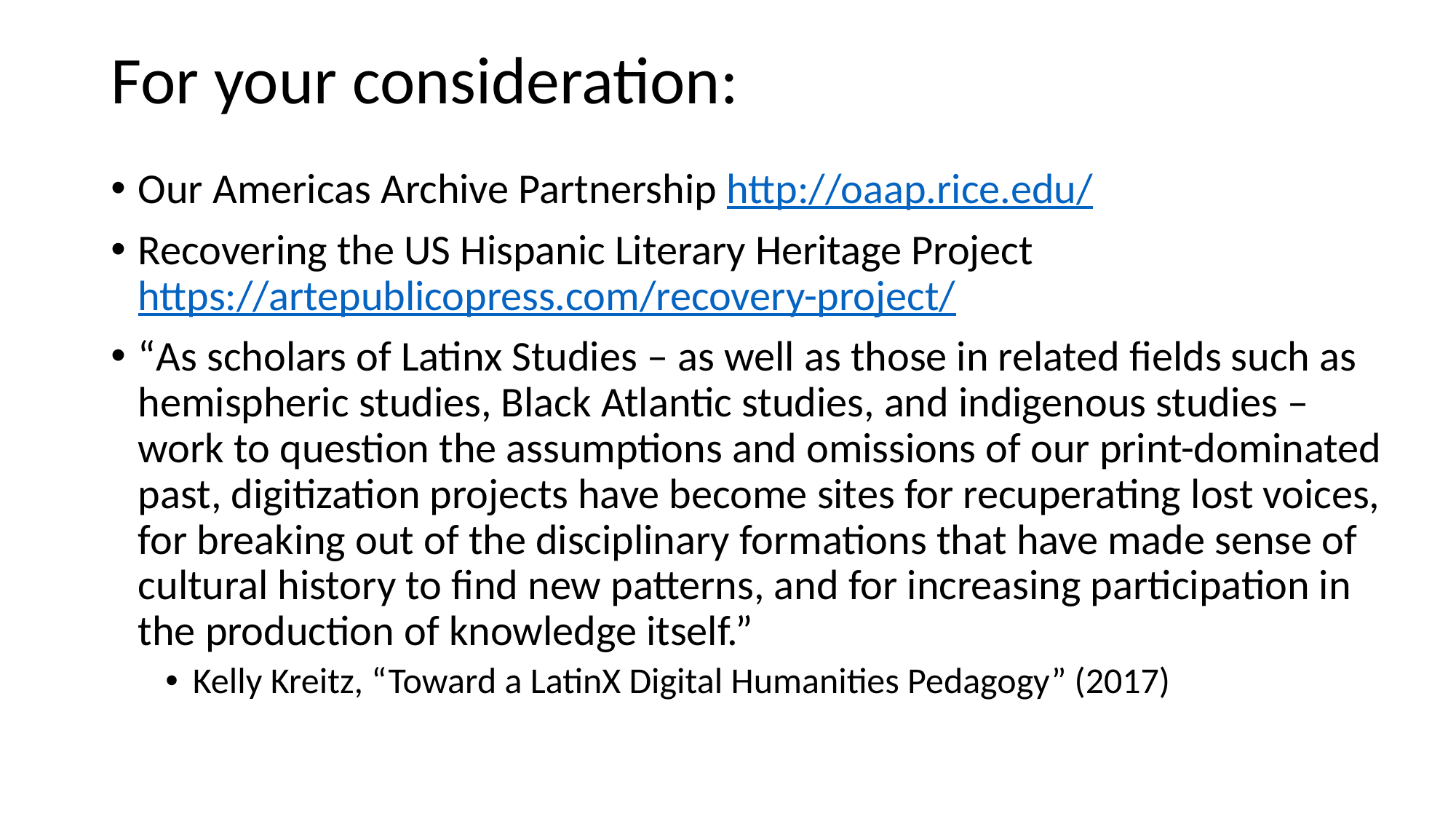

# For your consideration:
Our Americas Archive Partnership http://oaap.rice.edu/
Recovering the US Hispanic Literary Heritage Project https://artepublicopress.com/recovery-project/
“As scholars of Latinx Studies – as well as those in related fields such as hemispheric studies, Black Atlantic studies, and indigenous studies – work to question the assumptions and omissions of our print-dominated past, digitization projects have become sites for recuperating lost voices, for breaking out of the disciplinary formations that have made sense of cultural history to find new patterns, and for increasing participation in the production of knowledge itself.”
Kelly Kreitz, “Toward a LatinX Digital Humanities Pedagogy” (2017)